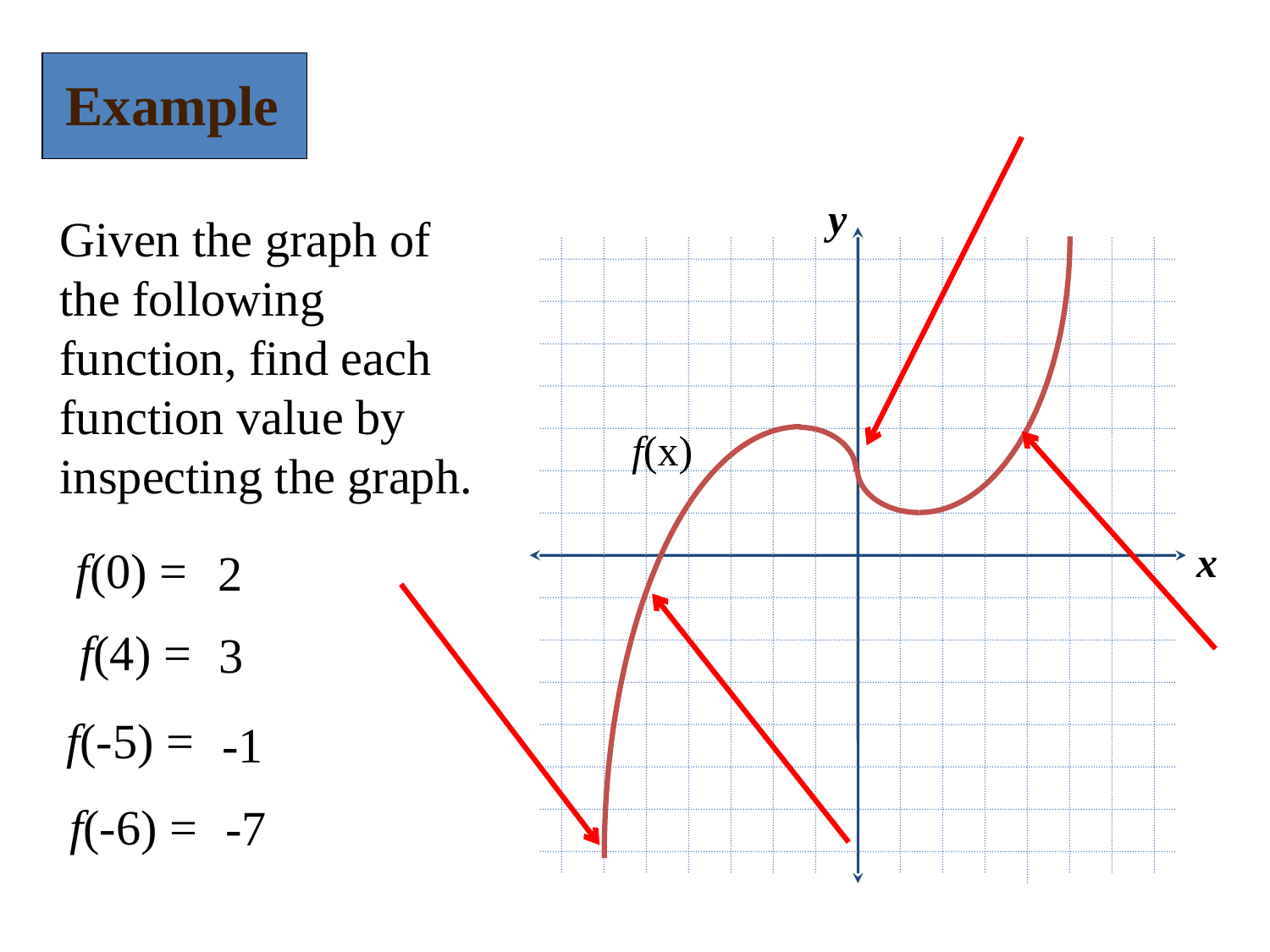

Example
y

x

Given the graph of the following function, find each function value by inspecting the graph.

f(x)

f(0) =
2

f(4) =
3

f(-5) =
-1

f(-6) =
-7